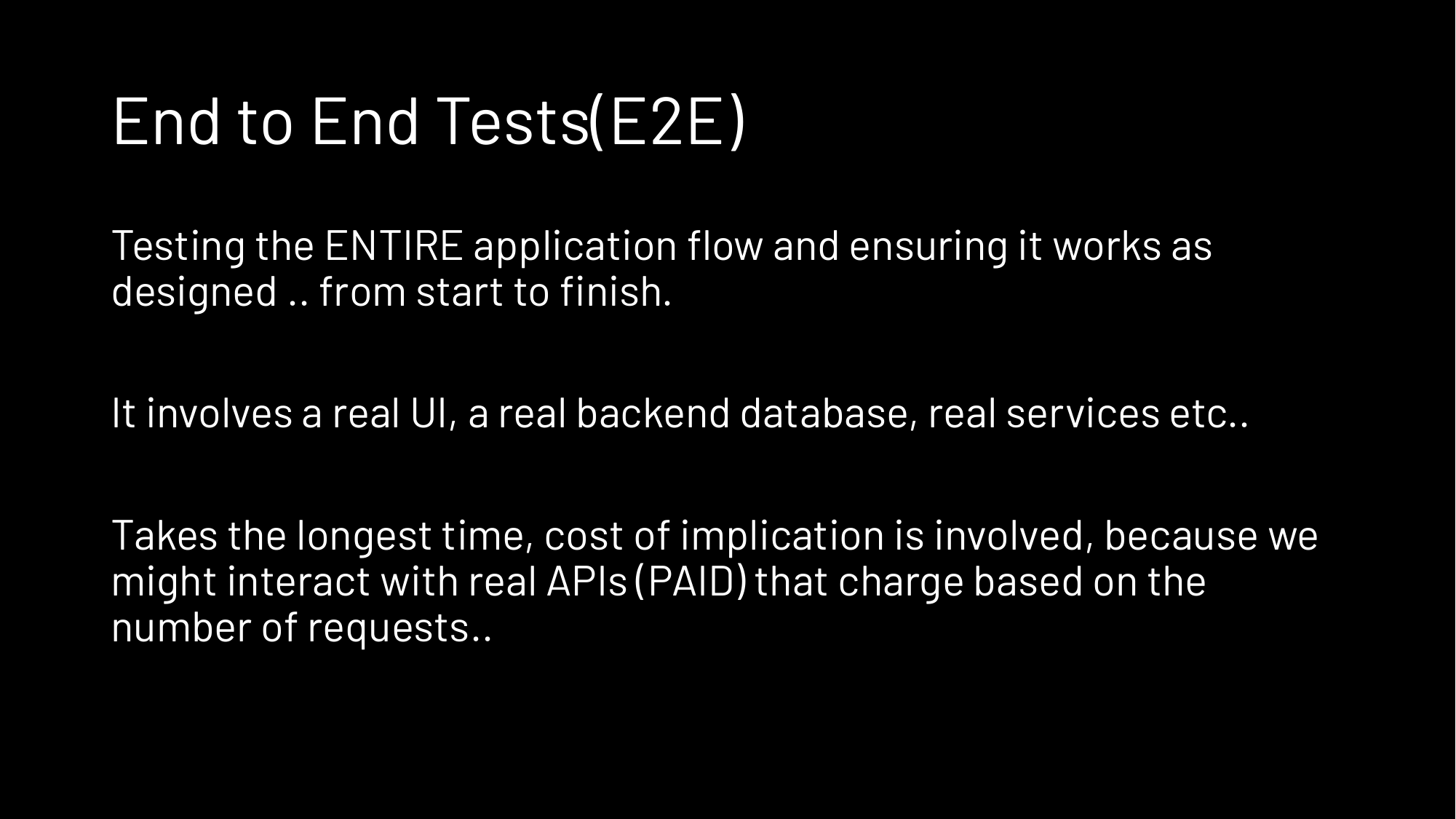

# End to End Tests(E2E)
Testing the ENTIRE application flow and ensuring it works as designed .. from start to finish.

It involves a real UI, a real backend database, real services etc..

Takes the longest time, cost of implication is involved, because we might interact with real APIs (PAID) that charge based on the number of requests..